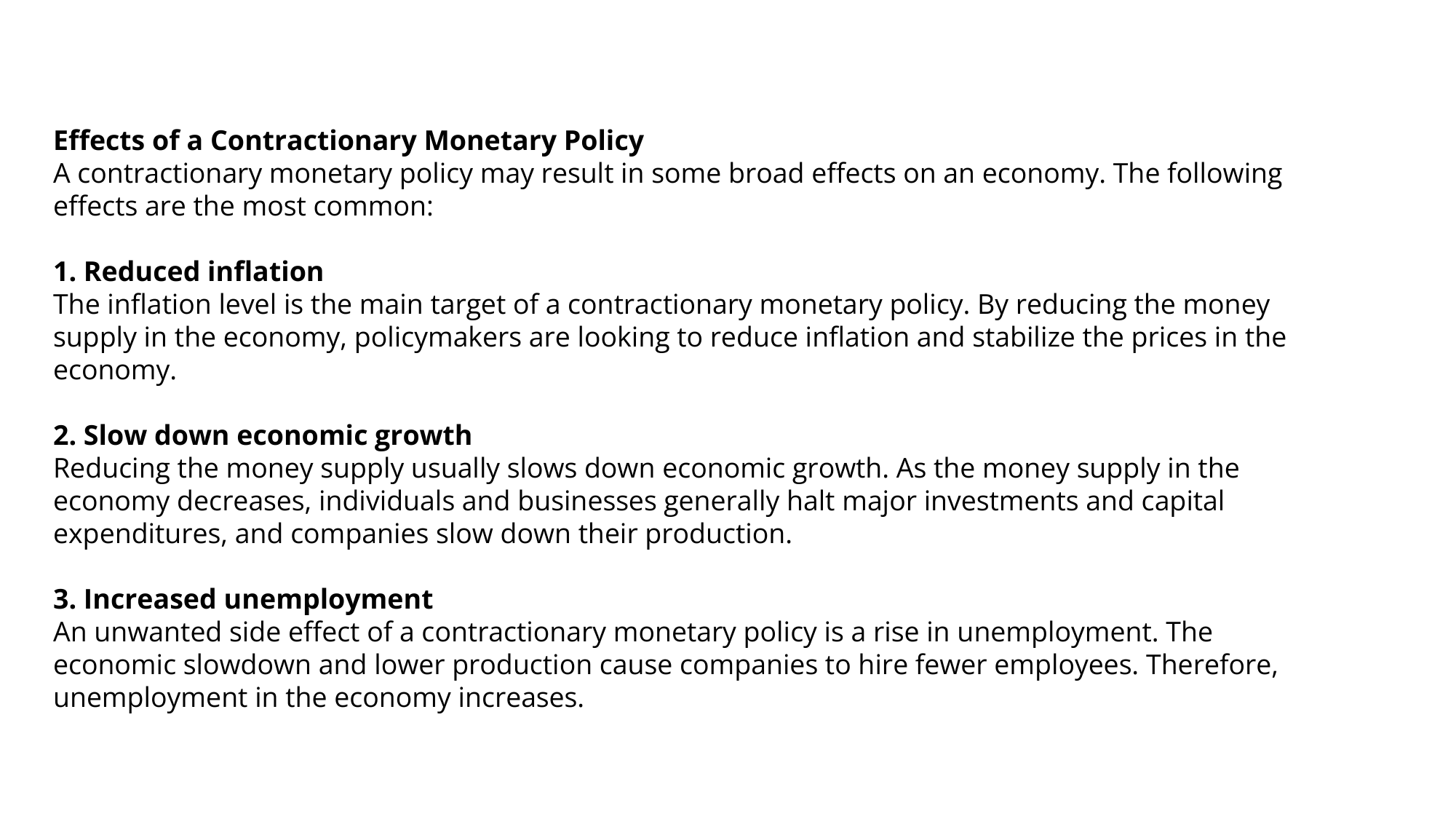

Effects of a Contractionary Monetary Policy
A contractionary monetary policy may result in some broad effects on an economy. The following effects are the most common:

1. Reduced inflation
The inflation level is the main target of a contractionary monetary policy. By reducing the money supply in the economy, policymakers are looking to reduce inflation and stabilize the prices in the economy.

2. Slow down economic growth
Reducing the money supply usually slows down economic growth. As the money supply in the economy decreases, individuals and businesses generally halt major investments and capital expenditures, and companies slow down their production.

3. Increased unemployment
An unwanted side effect of a contractionary monetary policy is a rise in unemployment. The economic slowdown and lower production cause companies to hire fewer employees. Therefore, unemployment in the economy increases.